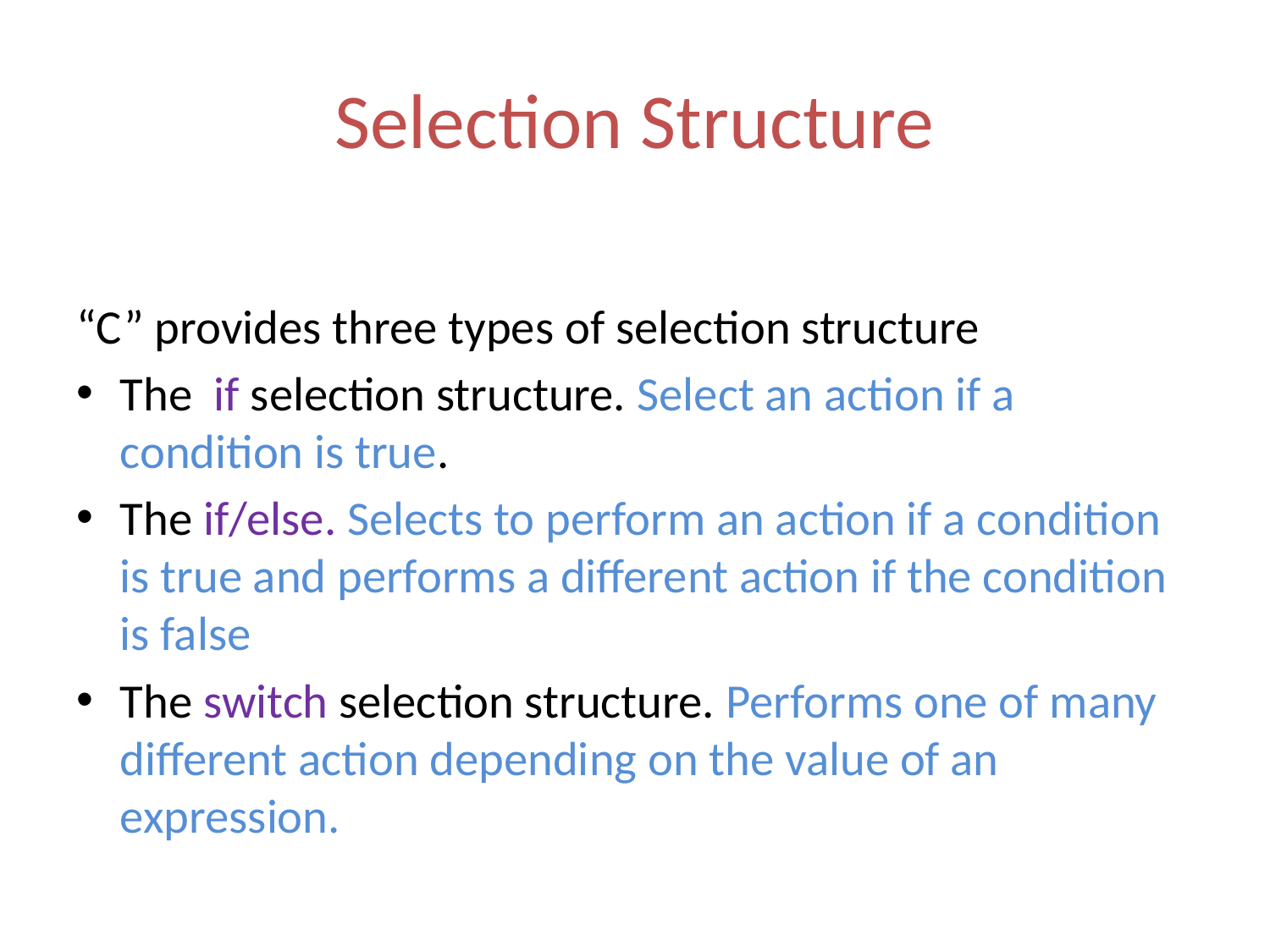

# Selection Structure

“C” provides three types of selection structure
The  if selection structure. Select an action if a condition is true.
The if/else. Selects to perform an action if a condition is true and performs a different action if the condition is false
The switch selection structure. Performs one of many different action depending on the value of an expression.